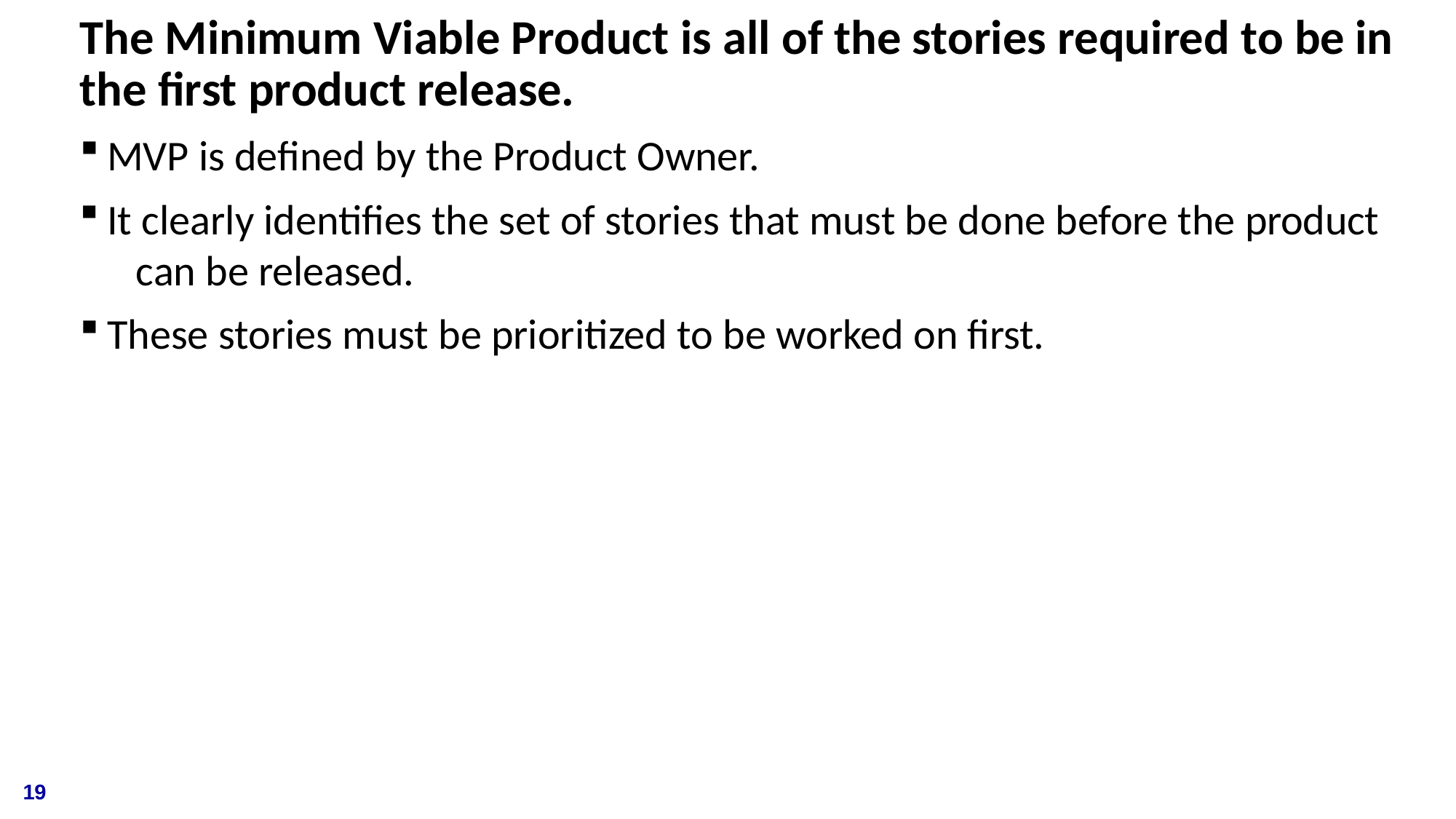

# The Minimum Viable Product is all of the stories required to be in the first product release.
MVP is defined by the Product Owner.
It clearly identifies the set of stories that must be done before the product 	can be released.
These stories must be prioritized to be worked on first.
19